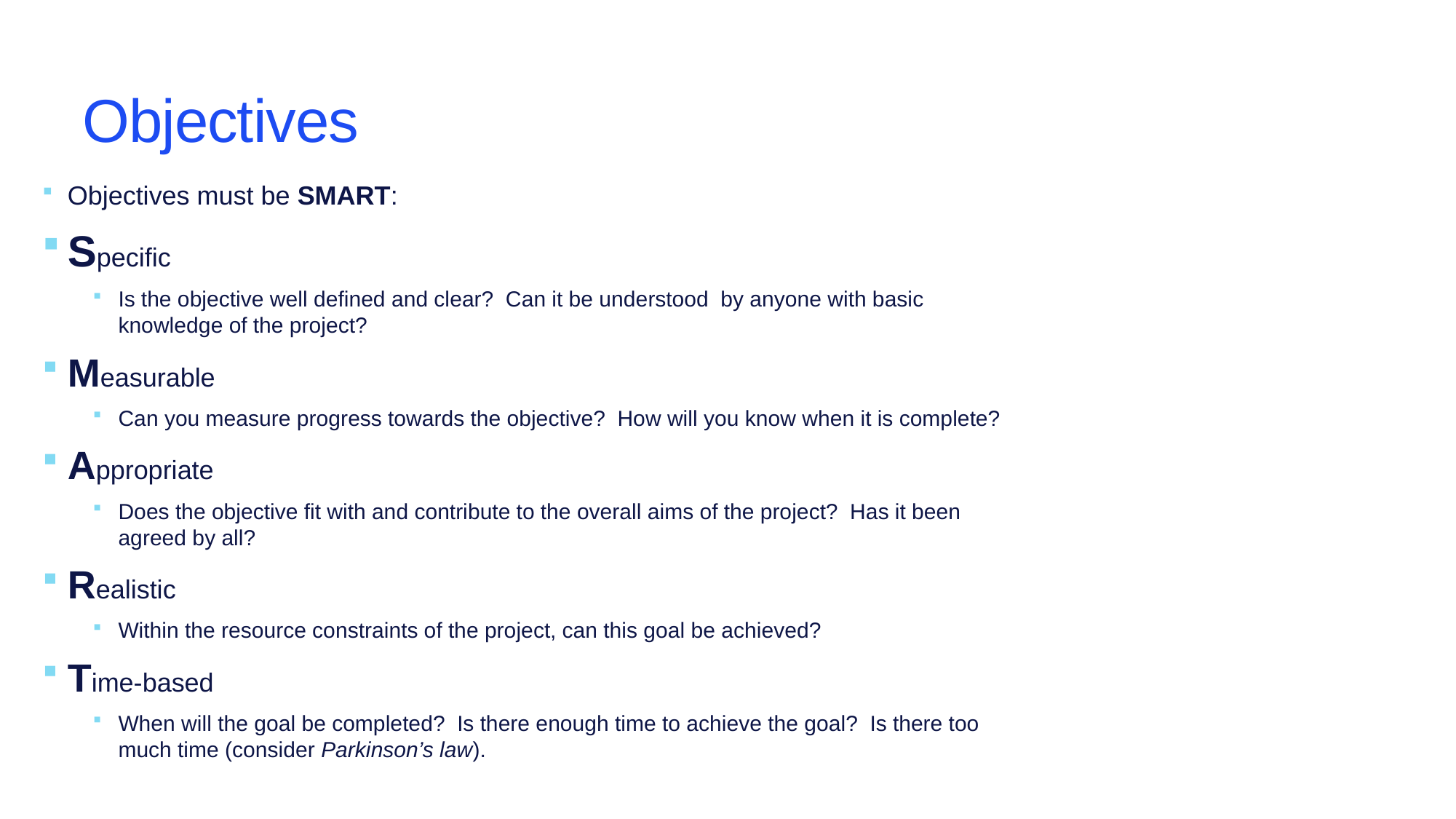

# Objectives
Objectives must be SMART:
Specific
Is the objective well defined and clear?  Can it be understood  by anyone with basic knowledge of the project?
Measurable
Can you measure progress towards the objective?  How will you know when it is complete?
Appropriate
Does the objective fit with and contribute to the overall aims of the project?  Has it been agreed by all?
Realistic
Within the resource constraints of the project, can this goal be achieved?
Time-based
When will the goal be completed?  Is there enough time to achieve the goal?  Is there too much time (consider Parkinson’s law).